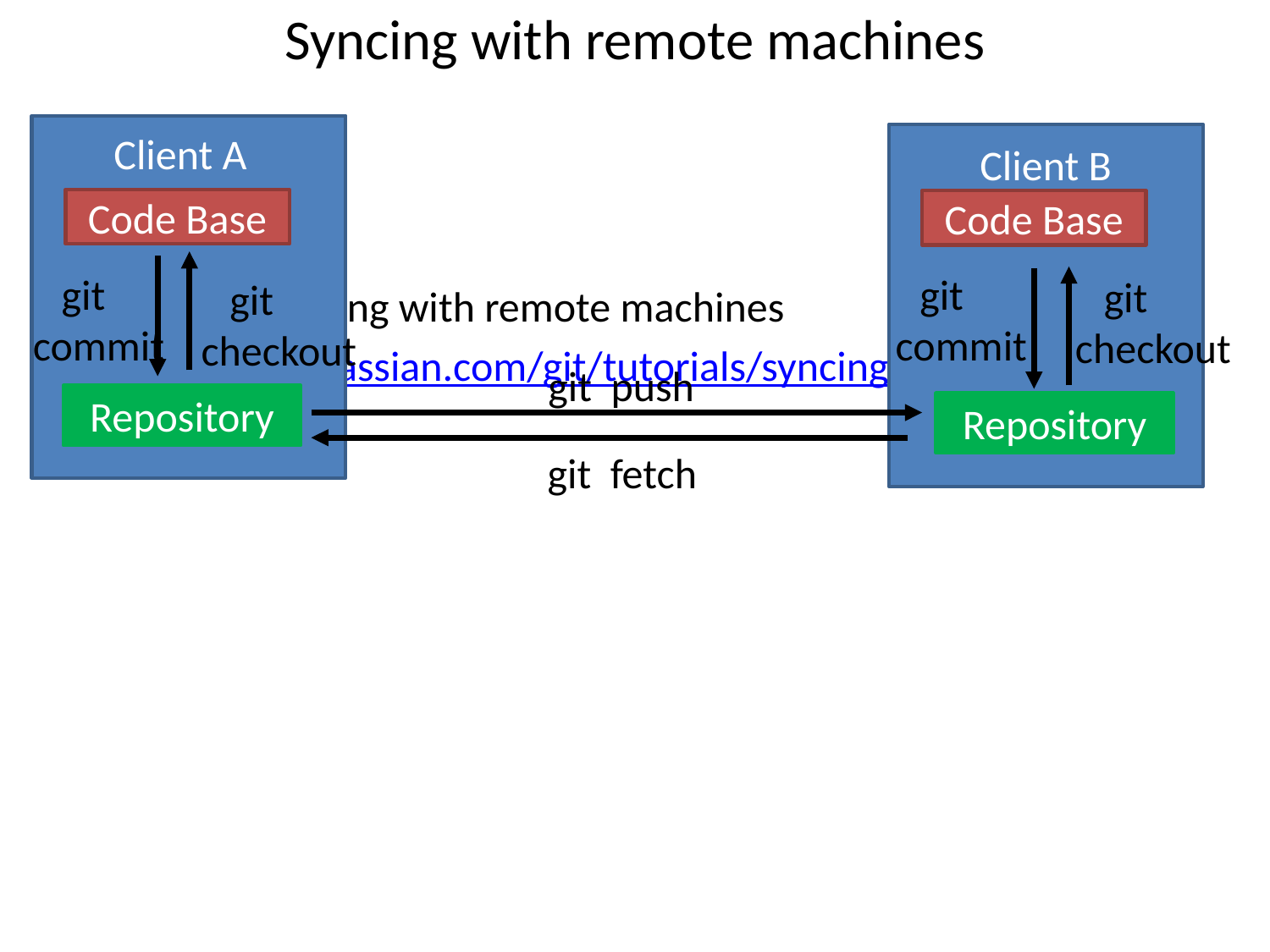

# Syncing with remote machines

Tutorial for syncing with remote machines
https://www.atlassian.com/git/tutorials/syncing

Client A

Client B
Code Base
   git
commit
   git
checkout
Repository

Code Base
   git
commit
   git
checkout
   git  push
Repository
   git  fetch